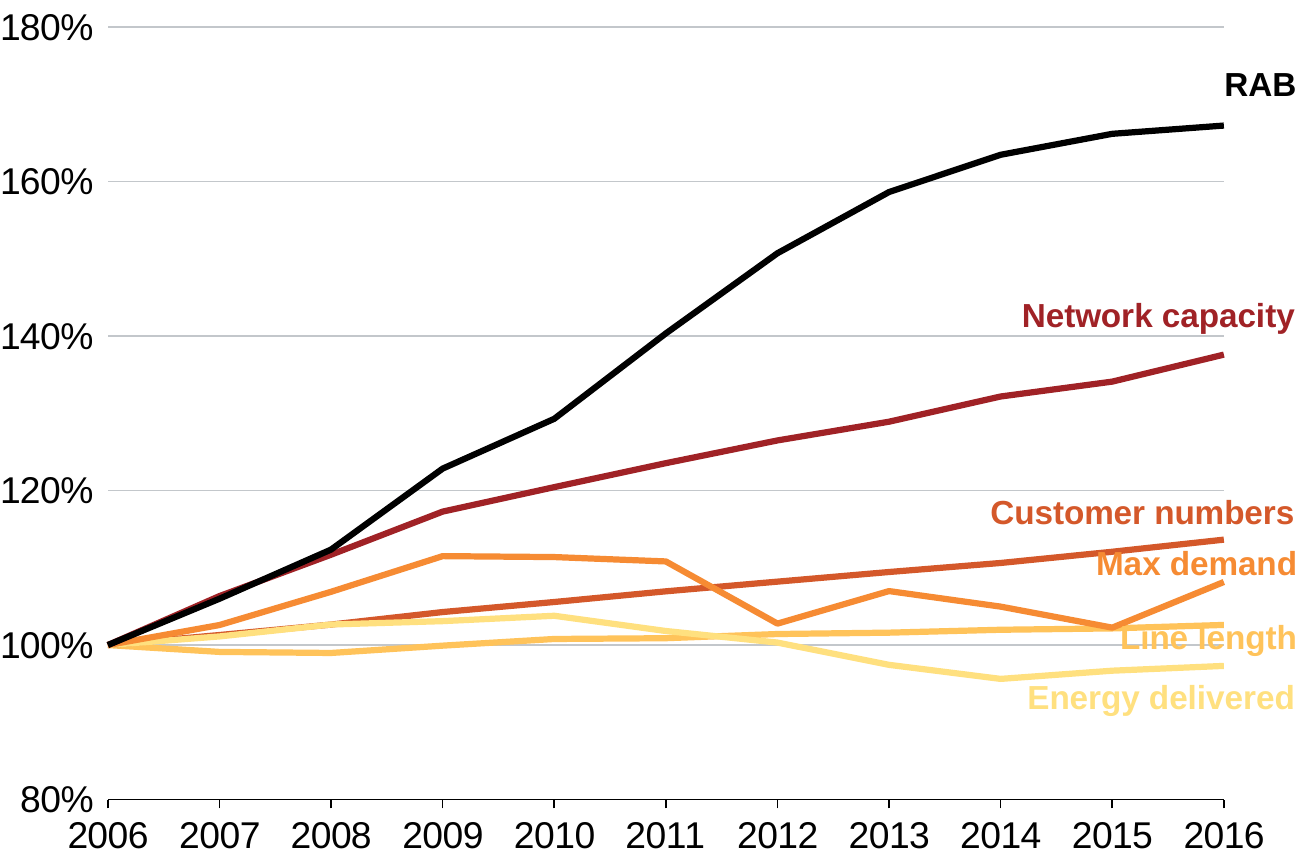

### Chart

| Category | Route line length | Customer numbers | Energy delivered | Maximum demand | Network capacity | RAB (real) |
|---|---|---|---|---|---|---|
| 2006 | 1.0 | 1.0 | 1.0 | 1.0 | 1.0 | 1.0 |
| 2007 | 0.9911838808319009 | 1.0130730536786823 | 1.0111905947439843 | 1.0260142341445255 | 1.0634342958053467 | 1.059979108272332 |
| 2008 | 0.9897942377510563 | 1.0265849303015888 | 1.0266591440728903 | 1.0689789864248211 | 1.1170239947650793 | 1.1236982626201875 |
| 2009 | 0.9992807034567807 | 1.0428042441355645 | 1.031035350325886 | 1.1152241337327875 | 1.1728629269912412 | 1.2284634411598203 |
| 2010 | 1.007910173960884 | 1.0557805935531483 | 1.037972580875596 | 1.1139819592458582 | 1.2044291668806058 | 1.292928569580649 |
| 2011 | 1.0088959909356783 | 1.0695727695854849 | 1.0182731756373924 | 1.1082808970286424 | 1.2355194746359222 | 1.4034953646863173 |
| 2012 | 1.014374590858557 | 1.0821274795546811 | 1.0032722593964187 | 1.02779458887752 | 1.2649281307634714 | 1.5072796326377187 |
| 2013 | 1.0161408534696823 | 1.0946208665996915 | 0.9743857325991209 | 1.069942496069652 | 1.2891675938786797 | 1.5865618131310488 |
| 2014 | 1.0198078030647966 | 1.1062826903255207 | 0.956270685529019 | 1.049881991375628 | 1.3218458832064546 | 1.6347632792720477 |
| 2015 | 1.0215599412612484 | 1.120777257457987 | 0.9668718008697783 | 1.0225775981540963 | 1.3410688104883612 | 1.6619310241538645 |
| 2016 | 1.0261172289954006 | 1.136541713329267 | 0.973001665097424 | 1.0816659939065758 | 1.375978818606737 | 1.6726079785114838 |
RAB
Network capacity
Customer numbers
Max demand
Line length
Energy delivered